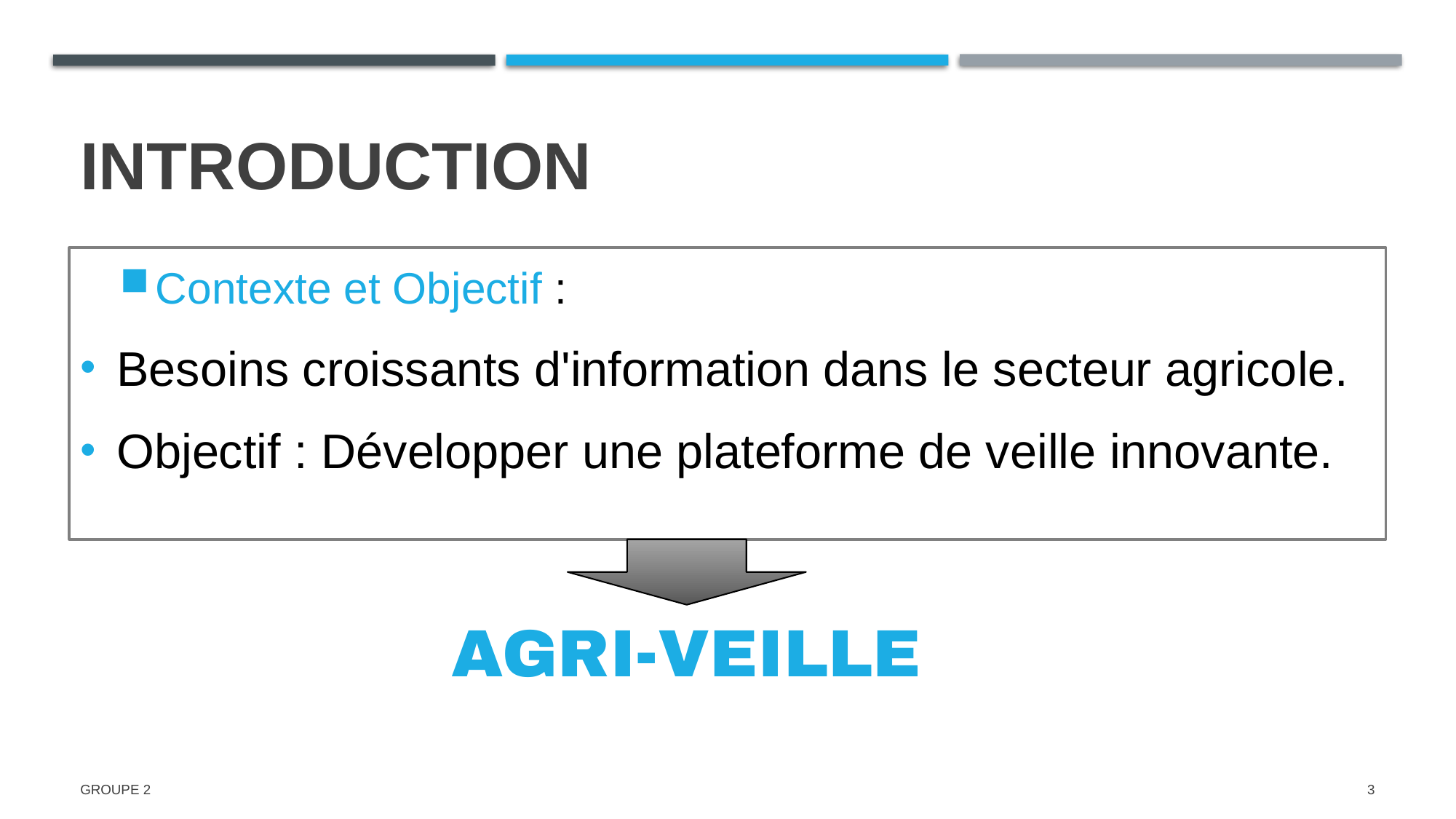

# INTRODUCTION
Contexte et Objectif :
Besoins croissants d'information dans le secteur agricole.
Objectif : Développer une plateforme de veille innovante.

AGRI-VEILLE
Groupe 2
3